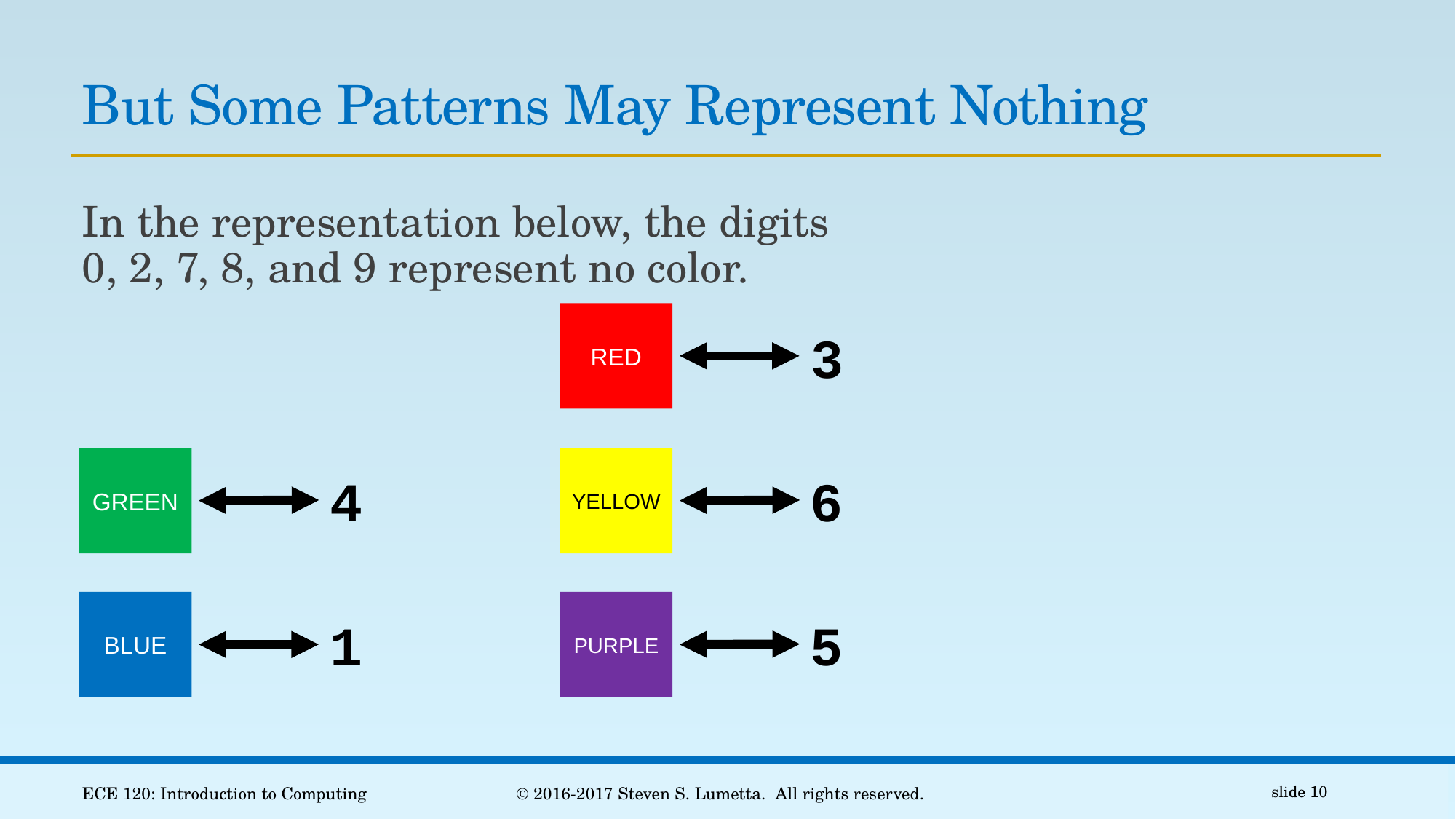

# But Some Patterns May Represent Nothing
In the representation below, the digits
0, 2, 7, 8, and 9 represent no color.
RED
3
YELLOW
6
GREEN
4
BLUE
1
PURPLE
5
ECE 120: Introduction to Computing
© 2016-2017 Steven S. Lumetta.  All rights reserved.
slide 10